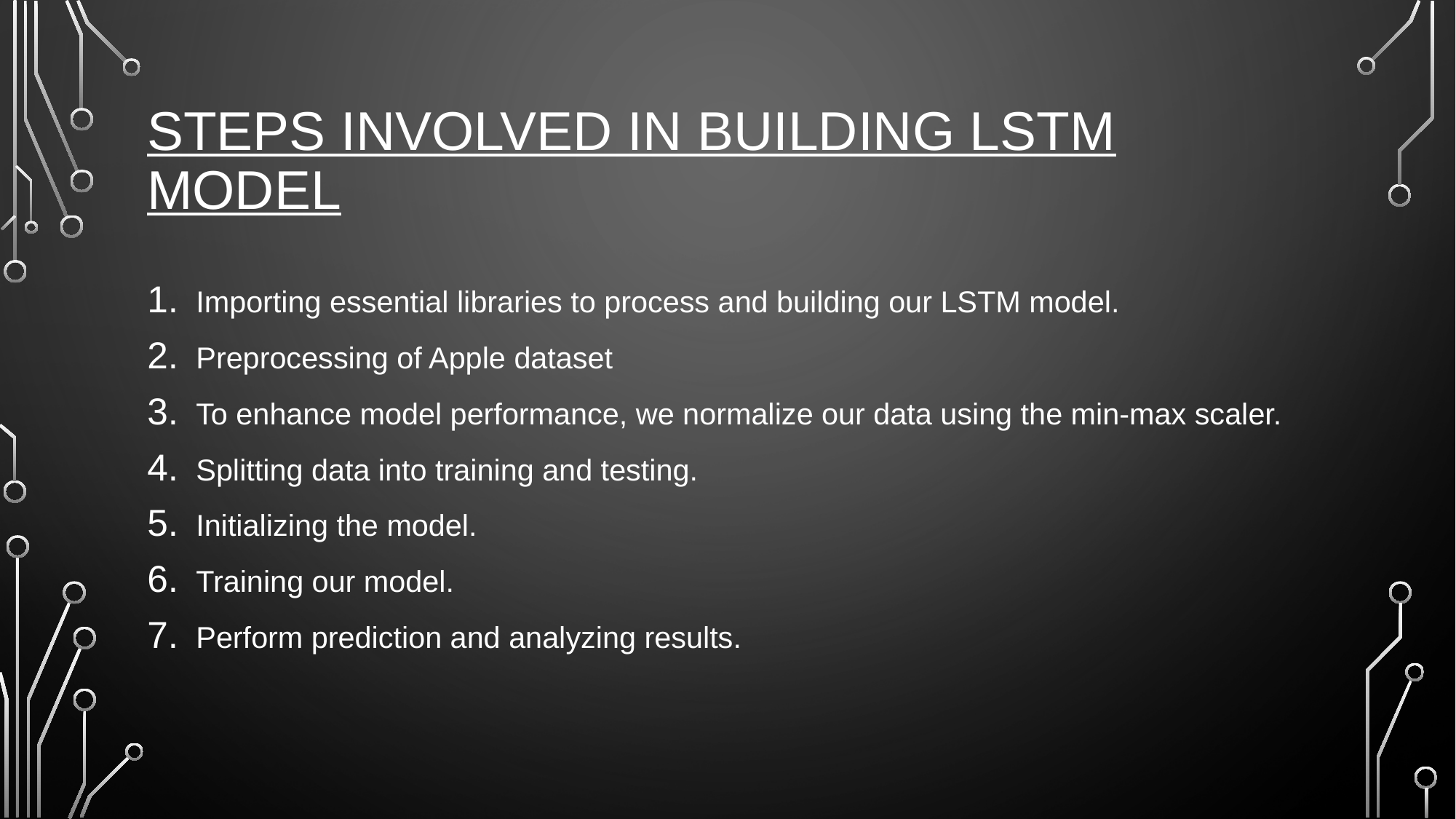

# Steps involved in building lstm model

Importing essential libraries to process and building our LSTM model.
Preprocessing of Apple dataset
To enhance model performance, we normalize our data using the min-max scaler.
Splitting data into training and testing.
Initializing the model.
Training our model.
Perform prediction and analyzing results.